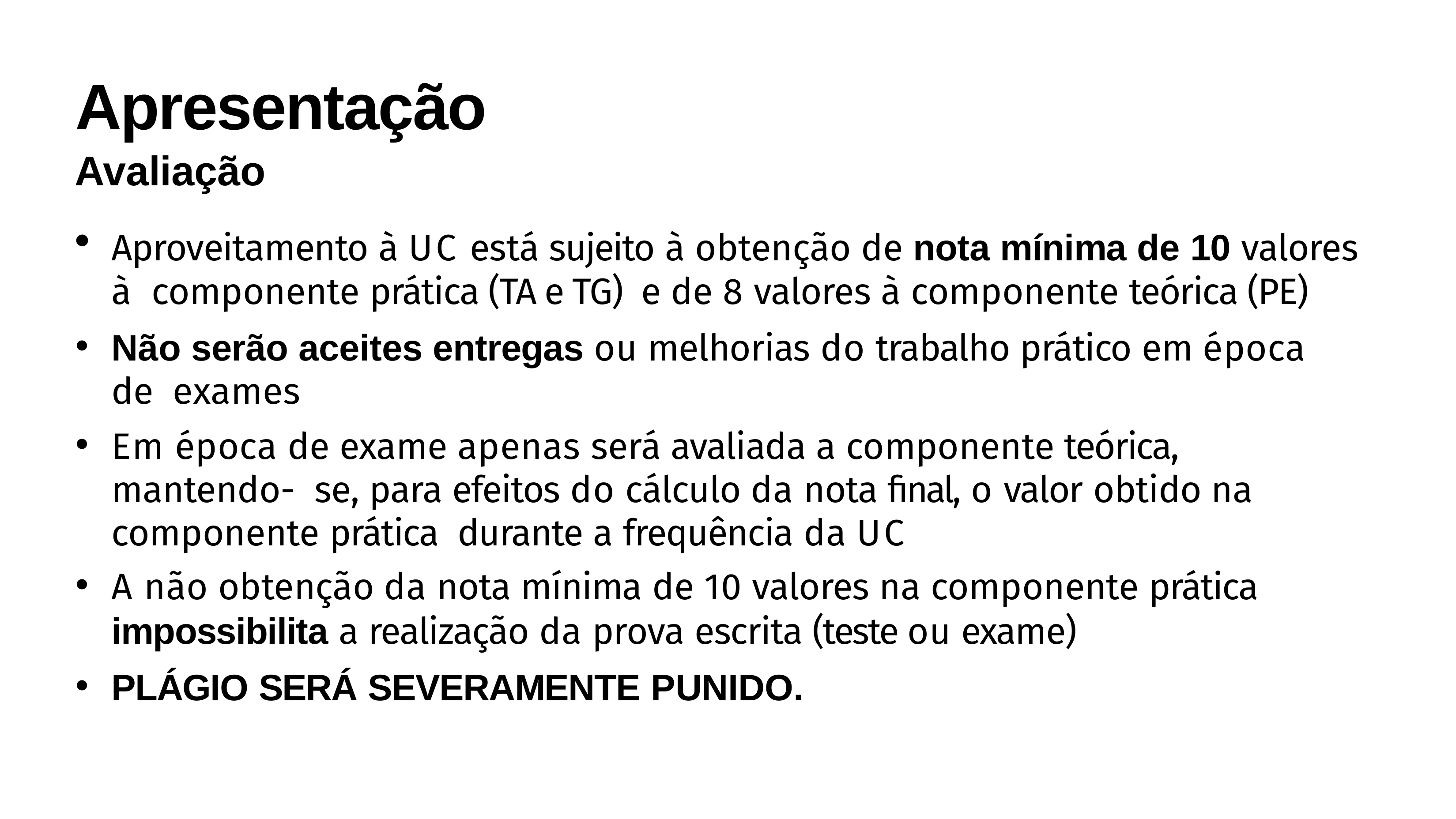

# Apresentação
Avaliação
Aproveitamento à UC está sujeito à obtenção de nota mínima de 10 valores à  componente prática (TA e TG)	e de 8 valores à componente teórica (PE)
Não serão aceites entregas ou melhorias do trabalho prático em época de  exames
Em época de exame apenas será avaliada a componente teórica, mantendo-  se, para efeitos do cálculo da nota final, o valor obtido na componente prática  durante a frequência da UC
A não obtenção da nota mínima de 10 valores na componente prática
impossibilita a realização da prova escrita (teste ou exame)
PLÁGIO SERÁ SEVERAMENTE PUNIDO.